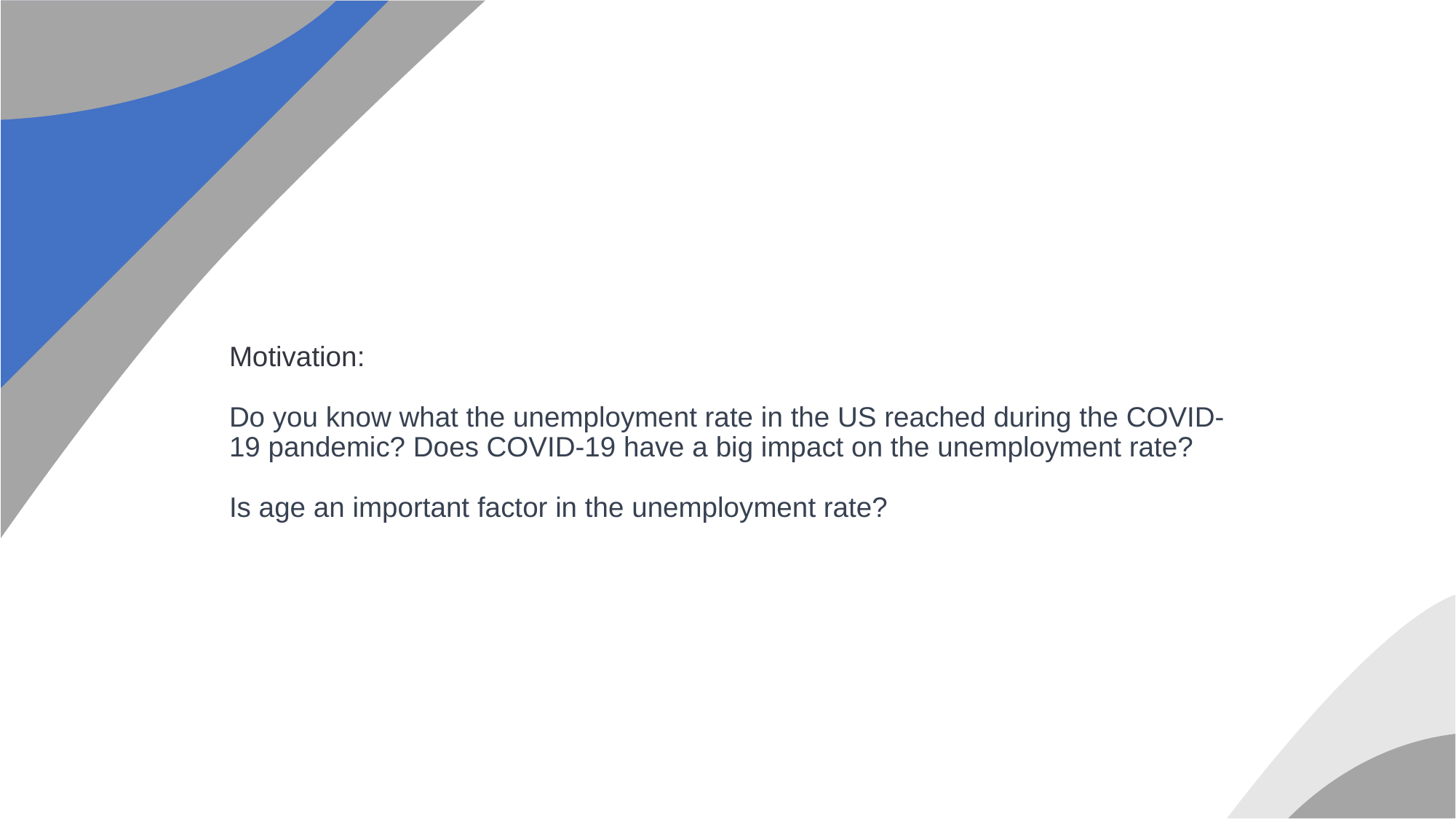

# Motivation: Do you know what the unemployment rate in the US reached during the COVID-19 pandemic? Does COVID-19 have a big impact on the unemployment rate? Is age an important factor in the unemployment rate?